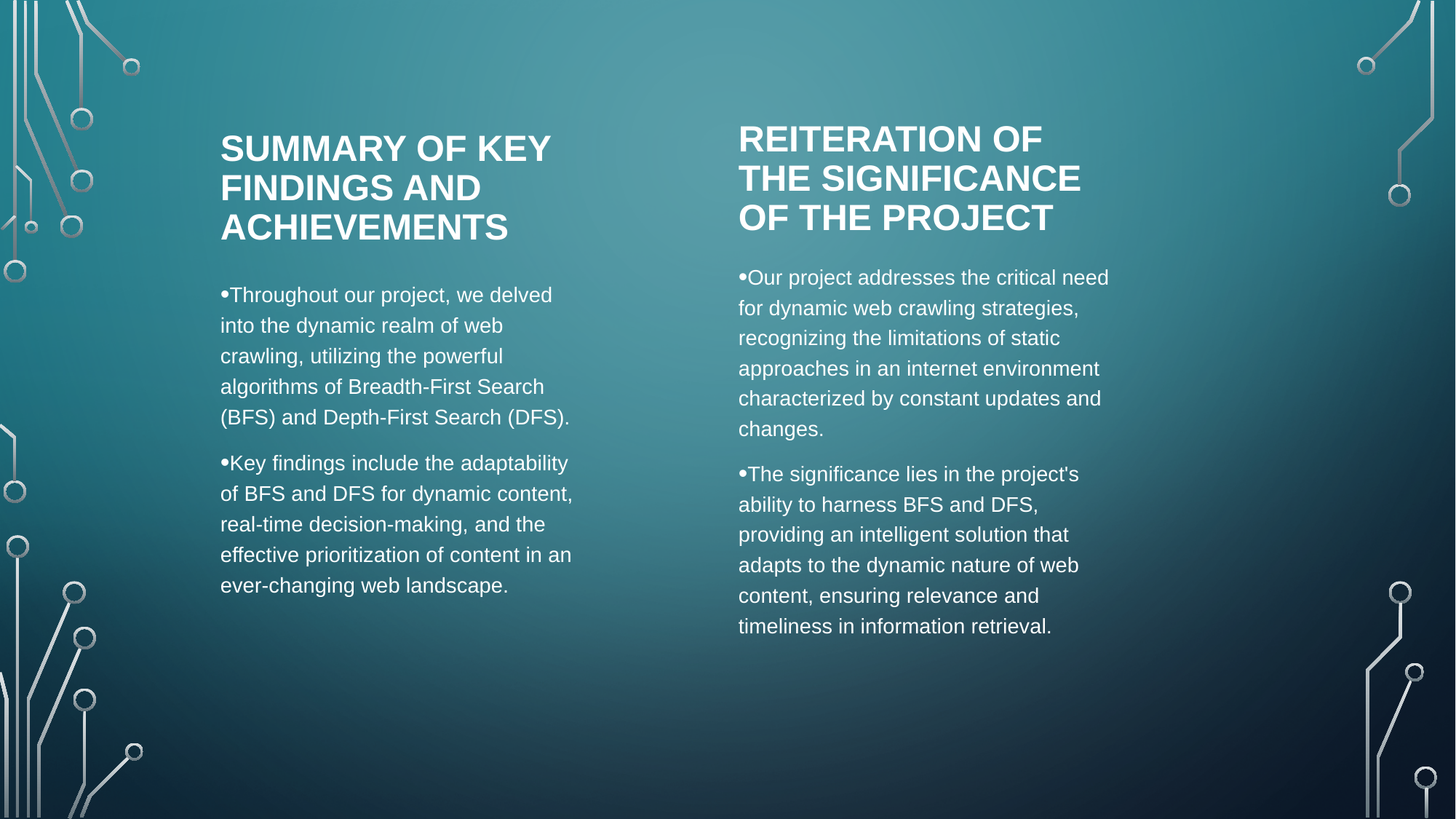

Reiteration of the Significance of the Project
Summary of Key Findings and Achievements
Our project addresses the critical need for dynamic web crawling strategies, recognizing the limitations of static approaches in an internet environment characterized by constant updates and changes.
The significance lies in the project's ability to harness BFS and DFS, providing an intelligent solution that adapts to the dynamic nature of web content, ensuring relevance and timeliness in information retrieval.

Throughout our project, we delved into the dynamic realm of web crawling, utilizing the powerful algorithms of Breadth-First Search (BFS) and Depth-First Search (DFS).
Key findings include the adaptability of BFS and DFS for dynamic content, real-time decision-making, and the effective prioritization of content in an ever-changing web landscape.